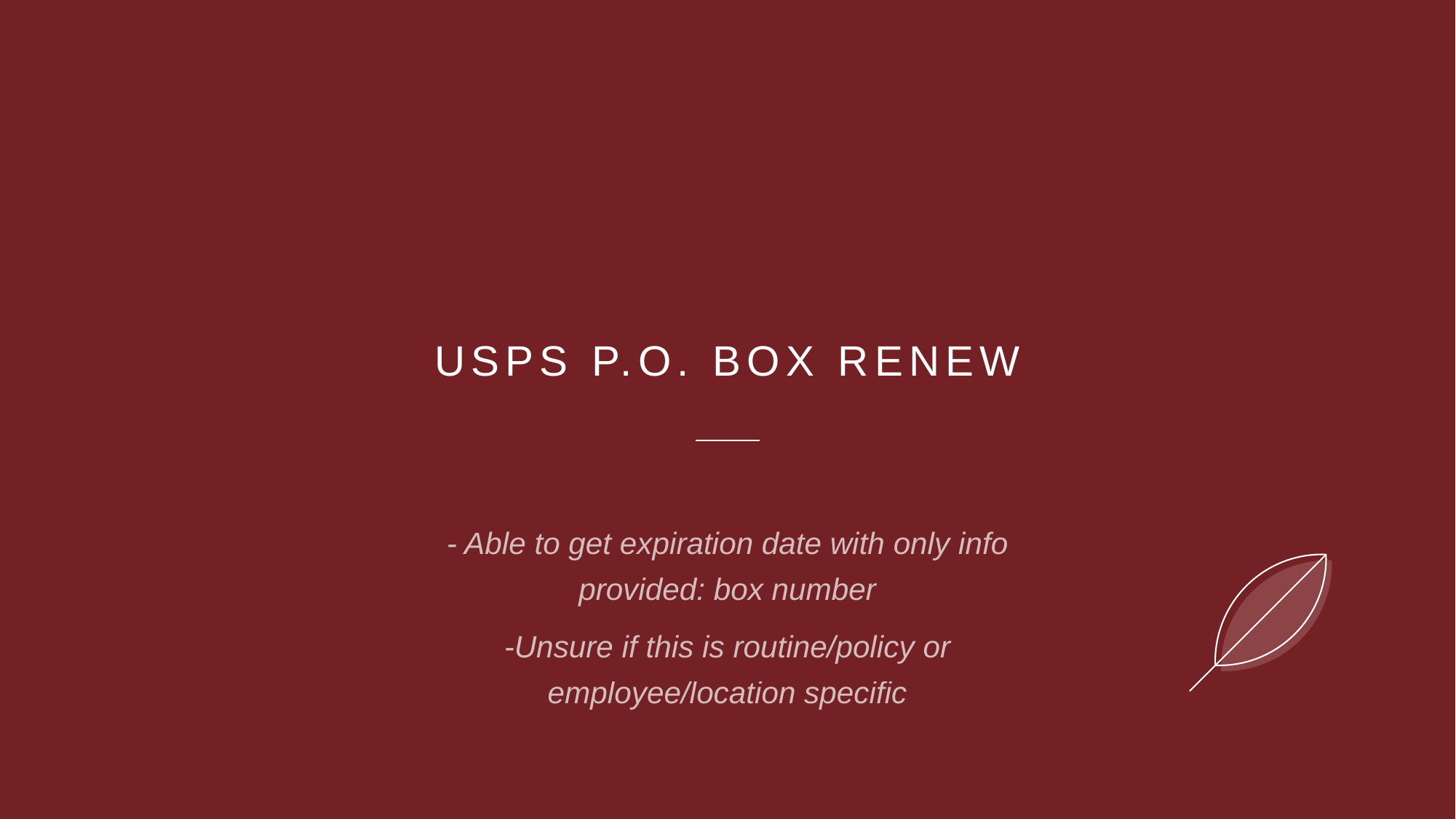

# USPS P.O. Box Renew
- Able to get expiration date with only info provided: box number
-Unsure if this is routine/policy or employee/location specific